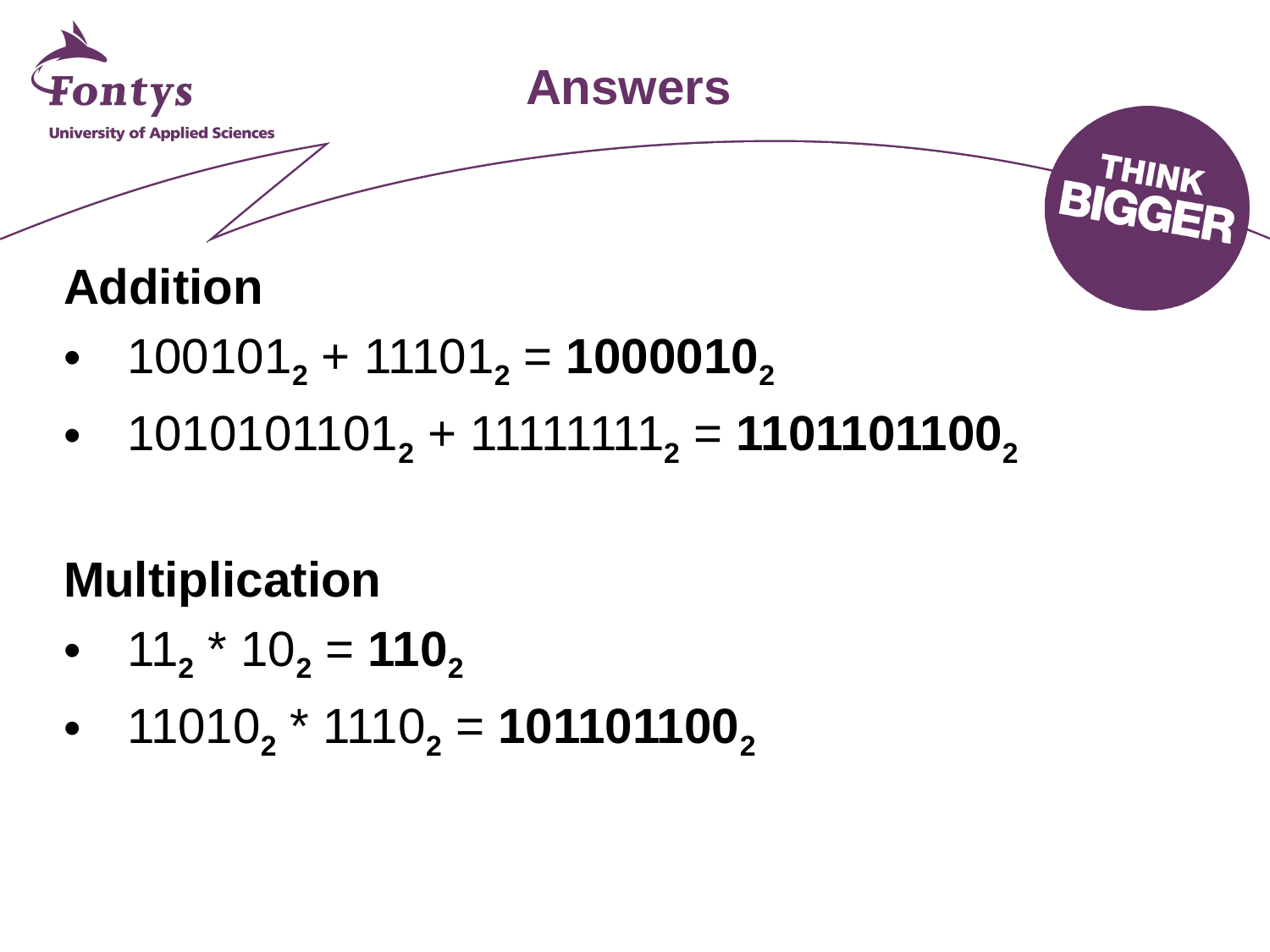

# Answers
Addition
1001012 + 111012 = 10000102
10101011012 + 111111112 = 11011011002

Multiplication
112 * 102 = 1102
110102 * 11102 = 1011011002